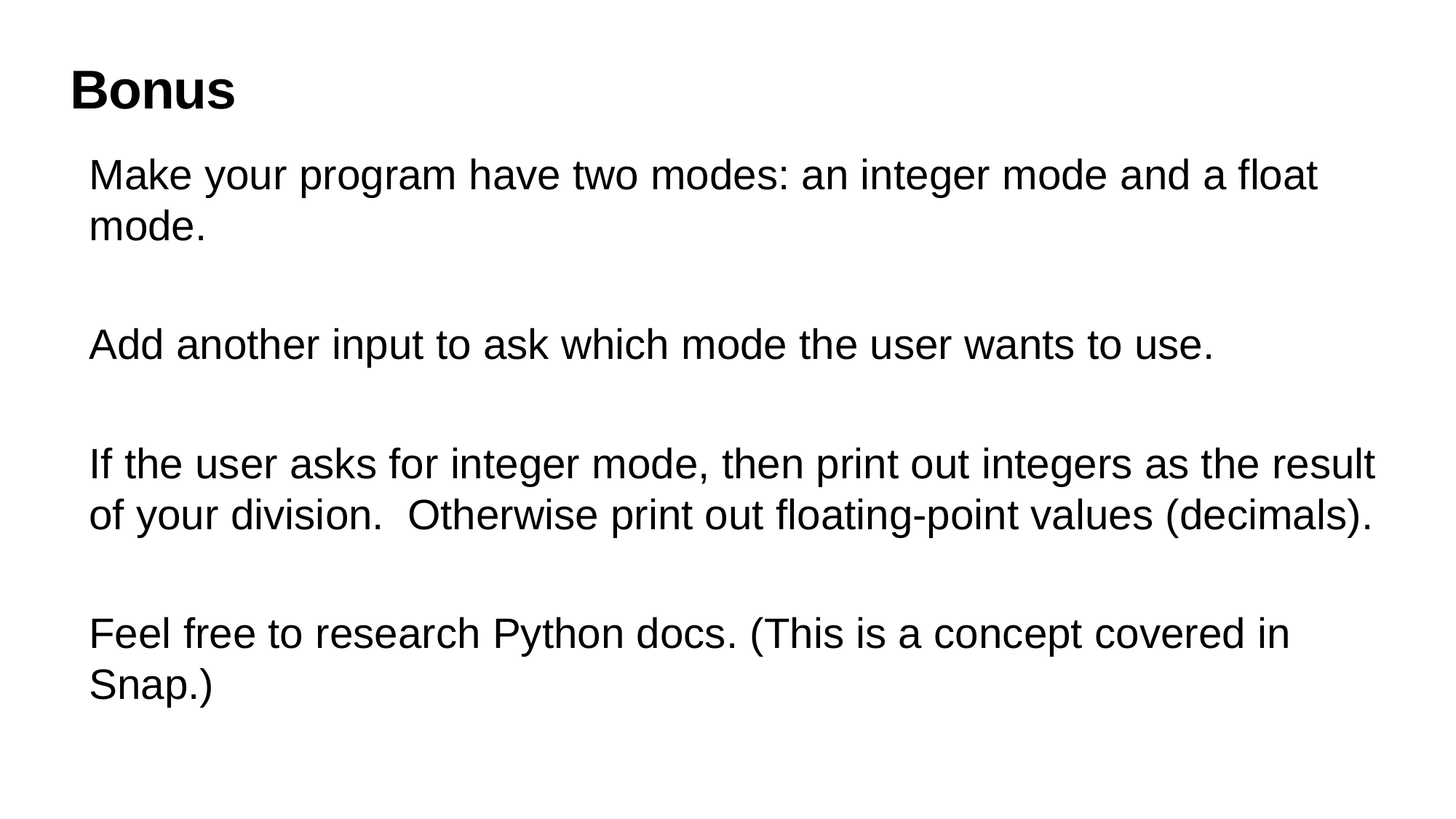

# Bonus
Make your program have two modes: an integer mode and a float mode.

Add another input to ask which mode the user wants to use.

If the user asks for integer mode, then print out integers as the result of your division.  Otherwise print out floating-point values (decimals).

Feel free to research Python docs. (This is a concept covered in Snap.)